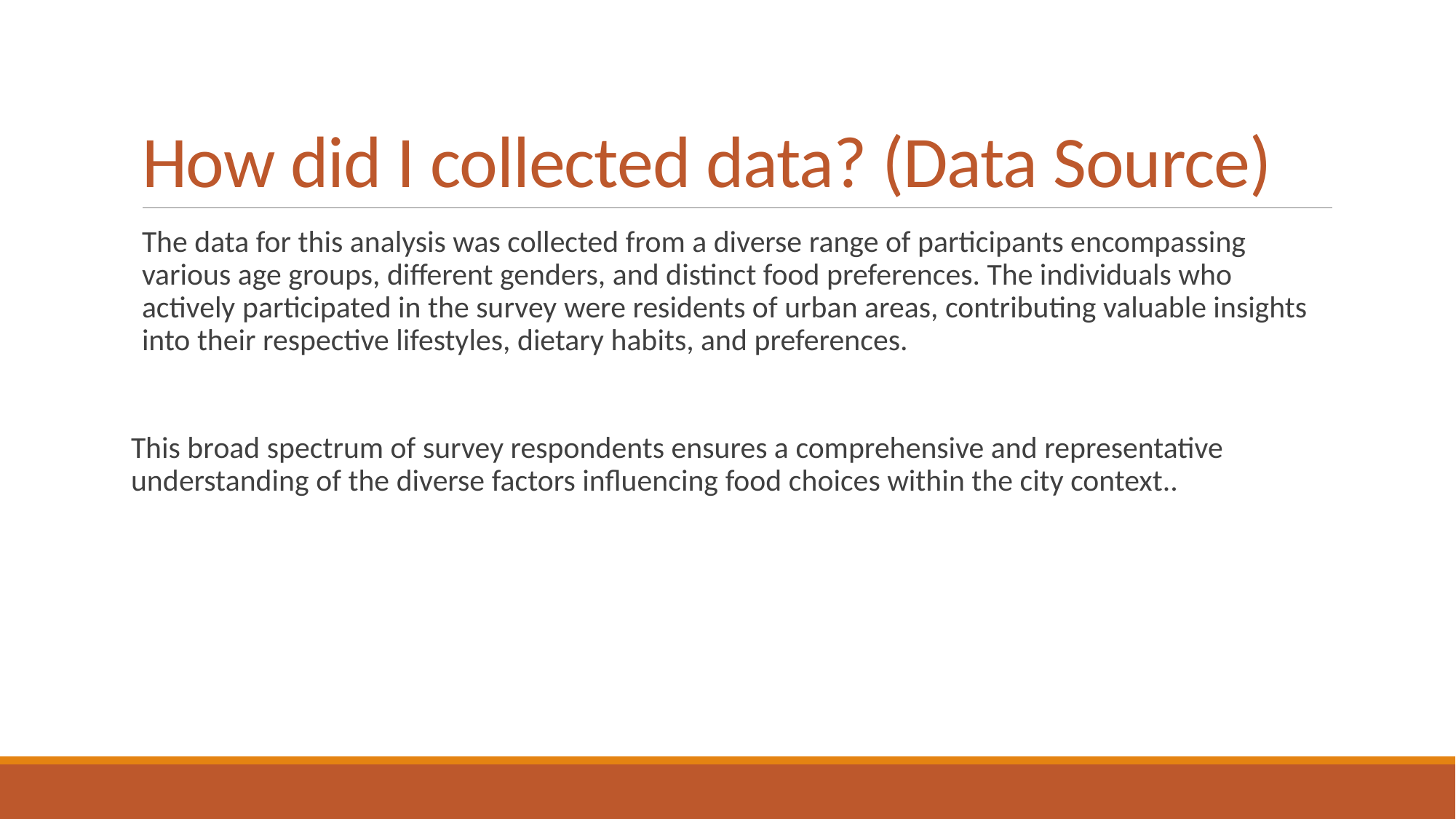

# How did I collected data? (Data Source)
The data for this analysis was collected from a diverse range of participants encompassing various age groups, different genders, and distinct food preferences. The individuals who actively participated in the survey were residents of urban areas, contributing valuable insights into their respective lifestyles, dietary habits, and preferences.

This broad spectrum of survey respondents ensures a comprehensive and representative understanding of the diverse factors influencing food choices within the city context..